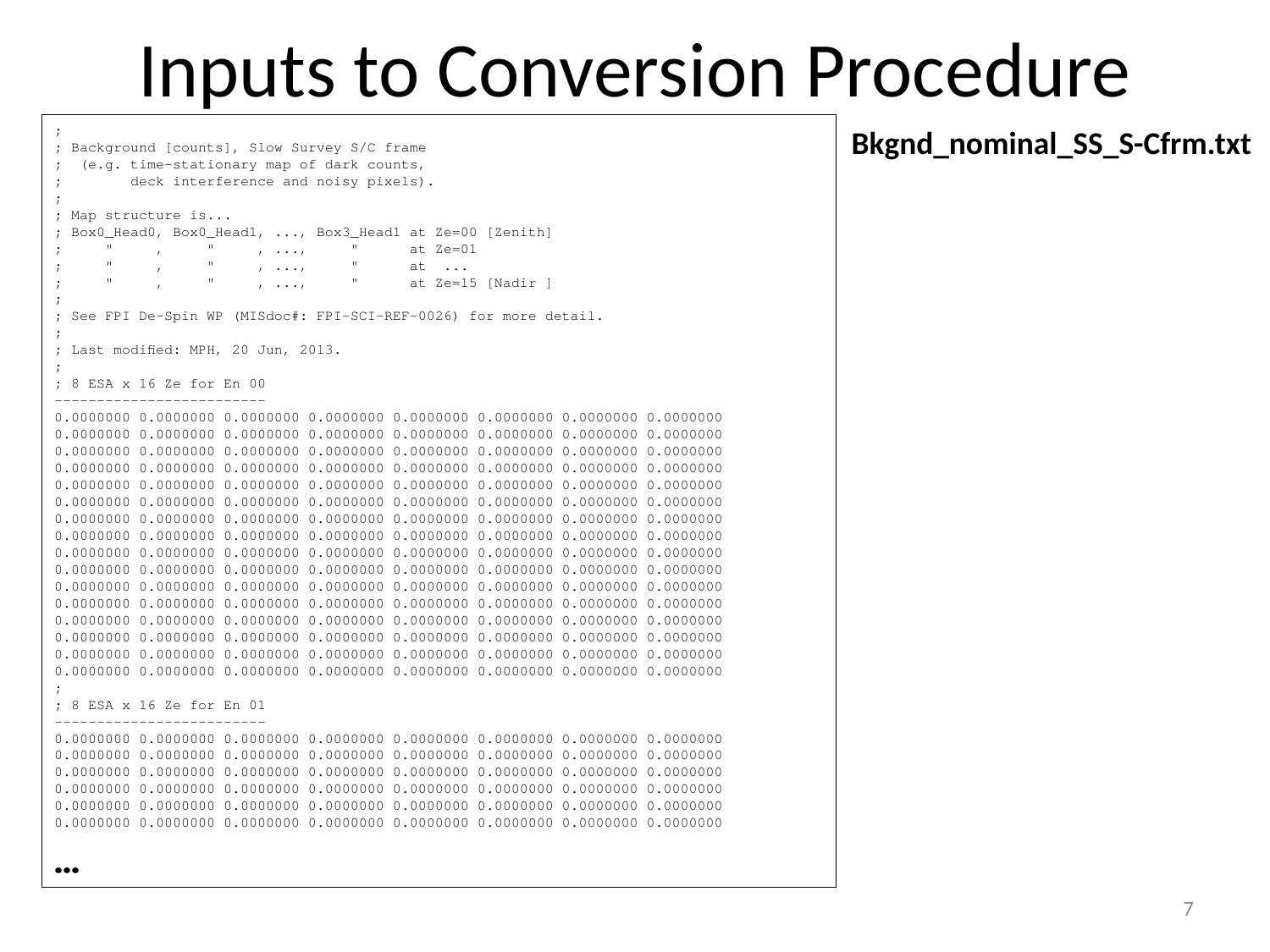

# Inputs to Conversion Procedure
;
; Background [counts], Slow Survey S/C frame
;  (e.g. time-stationary map of dark counts,
;        deck interference and noisy pixels).
;
; Map structure is...
; Box0_Head0, Box0_Head1, ..., Box3_Head1 at Ze=00 [Zenith]
;     "     ,     "     , ...,     "      at Ze=01
;     "     ,     "     , ...,     "      at  ...
;     "     ,     "     , ...,     "      at Ze=15 [Nadir ]
;
; See FPI De-Spin WP (MISdoc#: FPI-SCI-REF-0026) for more detail.
;
; Last modified: MPH, 20 Jun, 2013.
;
; 8 ESA x 16 Ze for En 00
-------------------------
0.0000000 0.0000000 0.0000000 0.0000000 0.0000000 0.0000000 0.0000000 0.0000000
0.0000000 0.0000000 0.0000000 0.0000000 0.0000000 0.0000000 0.0000000 0.0000000
0.0000000 0.0000000 0.0000000 0.0000000 0.0000000 0.0000000 0.0000000 0.0000000
0.0000000 0.0000000 0.0000000 0.0000000 0.0000000 0.0000000 0.0000000 0.0000000
0.0000000 0.0000000 0.0000000 0.0000000 0.0000000 0.0000000 0.0000000 0.0000000
0.0000000 0.0000000 0.0000000 0.0000000 0.0000000 0.0000000 0.0000000 0.0000000
0.0000000 0.0000000 0.0000000 0.0000000 0.0000000 0.0000000 0.0000000 0.0000000
0.0000000 0.0000000 0.0000000 0.0000000 0.0000000 0.0000000 0.0000000 0.0000000
0.0000000 0.0000000 0.0000000 0.0000000 0.0000000 0.0000000 0.0000000 0.0000000
0.0000000 0.0000000 0.0000000 0.0000000 0.0000000 0.0000000 0.0000000 0.0000000
0.0000000 0.0000000 0.0000000 0.0000000 0.0000000 0.0000000 0.0000000 0.0000000
0.0000000 0.0000000 0.0000000 0.0000000 0.0000000 0.0000000 0.0000000 0.0000000
0.0000000 0.0000000 0.0000000 0.0000000 0.0000000 0.0000000 0.0000000 0.0000000
0.0000000 0.0000000 0.0000000 0.0000000 0.0000000 0.0000000 0.0000000 0.0000000
0.0000000 0.0000000 0.0000000 0.0000000 0.0000000 0.0000000 0.0000000 0.0000000
0.0000000 0.0000000 0.0000000 0.0000000 0.0000000 0.0000000 0.0000000 0.0000000
;
; 8 ESA x 16 Ze for En 01
-------------------------
0.0000000 0.0000000 0.0000000 0.0000000 0.0000000 0.0000000 0.0000000 0.0000000
0.0000000 0.0000000 0.0000000 0.0000000 0.0000000 0.0000000 0.0000000 0.0000000
0.0000000 0.0000000 0.0000000 0.0000000 0.0000000 0.0000000 0.0000000 0.0000000
0.0000000 0.0000000 0.0000000 0.0000000 0.0000000 0.0000000 0.0000000 0.0000000
0.0000000 0.0000000 0.0000000 0.0000000 0.0000000 0.0000000 0.0000000 0.0000000
0.0000000 0.0000000 0.0000000 0.0000000 0.0000000 0.0000000 0.0000000 0.0000000
…
Bkgnd_nominal_SS_S-Cfrm.txt
7